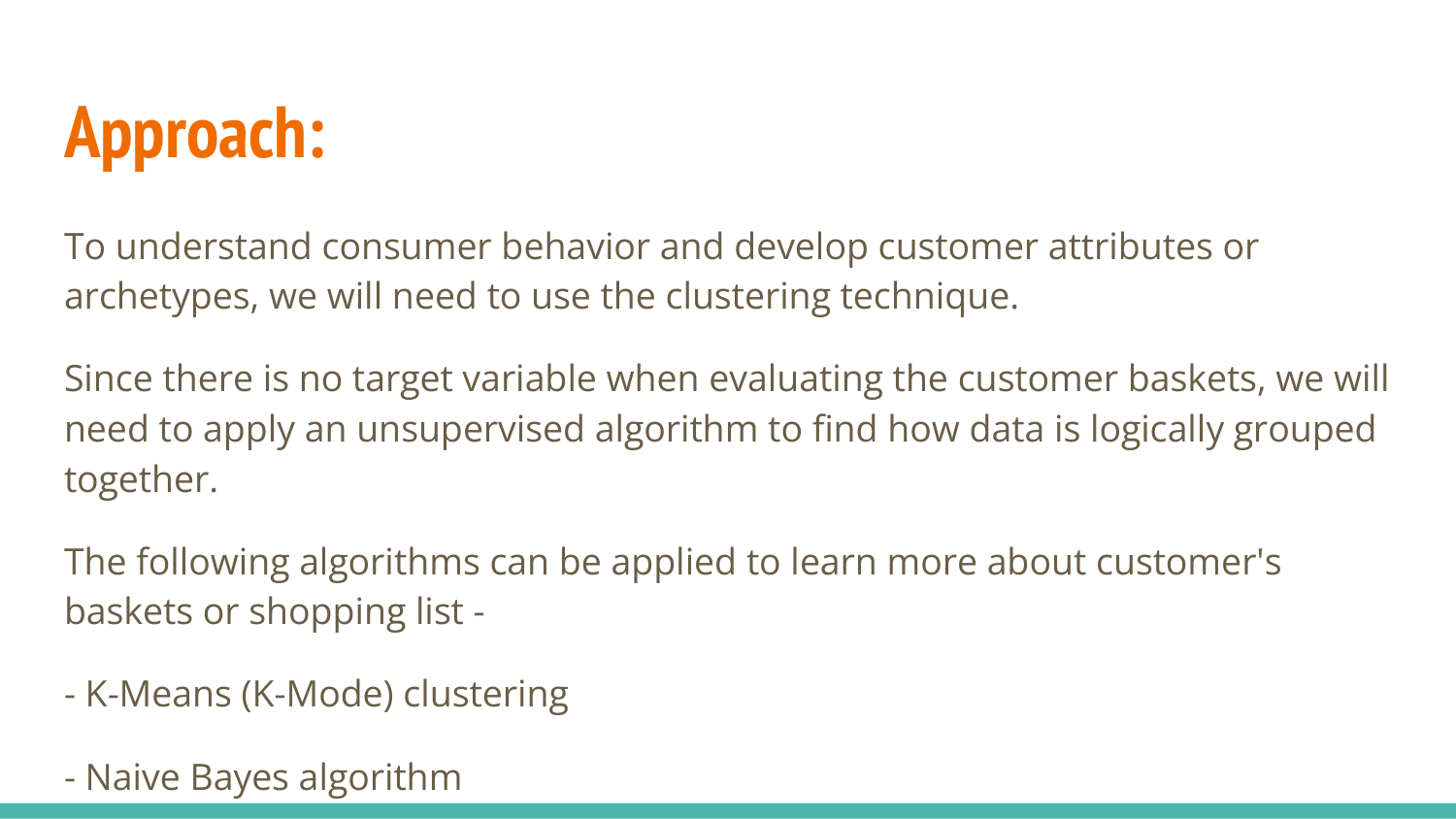

# Approach:
To understand consumer behavior and develop customer attributes or archetypes, we will need to use the clustering technique.
Since there is no target variable when evaluating the customer baskets, we will need to apply an unsupervised algorithm to find how data is logically grouped together.
The following algorithms can be applied to learn more about customer's baskets or shopping list -
- K-Means (K-Mode) clustering
- Naive Bayes algorithm